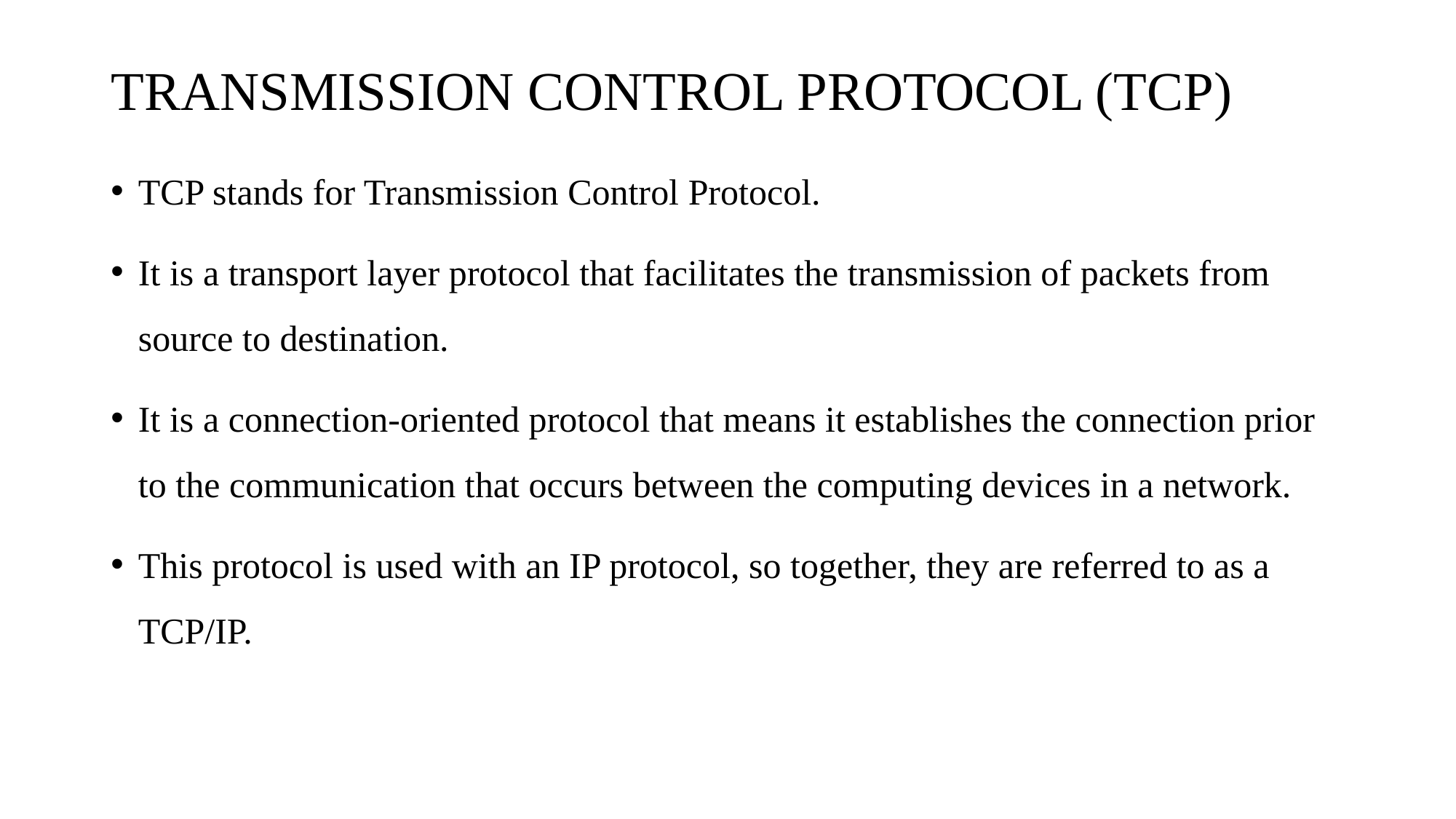

# TRANSMISSION CONTROL PROTOCOL (TCP)
TCP stands for Transmission Control Protocol.
It is a transport layer protocol that facilitates the transmission of packets from source to destination.
It is a connection-oriented protocol that means it establishes the connection prior to the communication that occurs between the computing devices in a network.
This protocol is used with an IP protocol, so together, they are referred to as a TCP/IP.